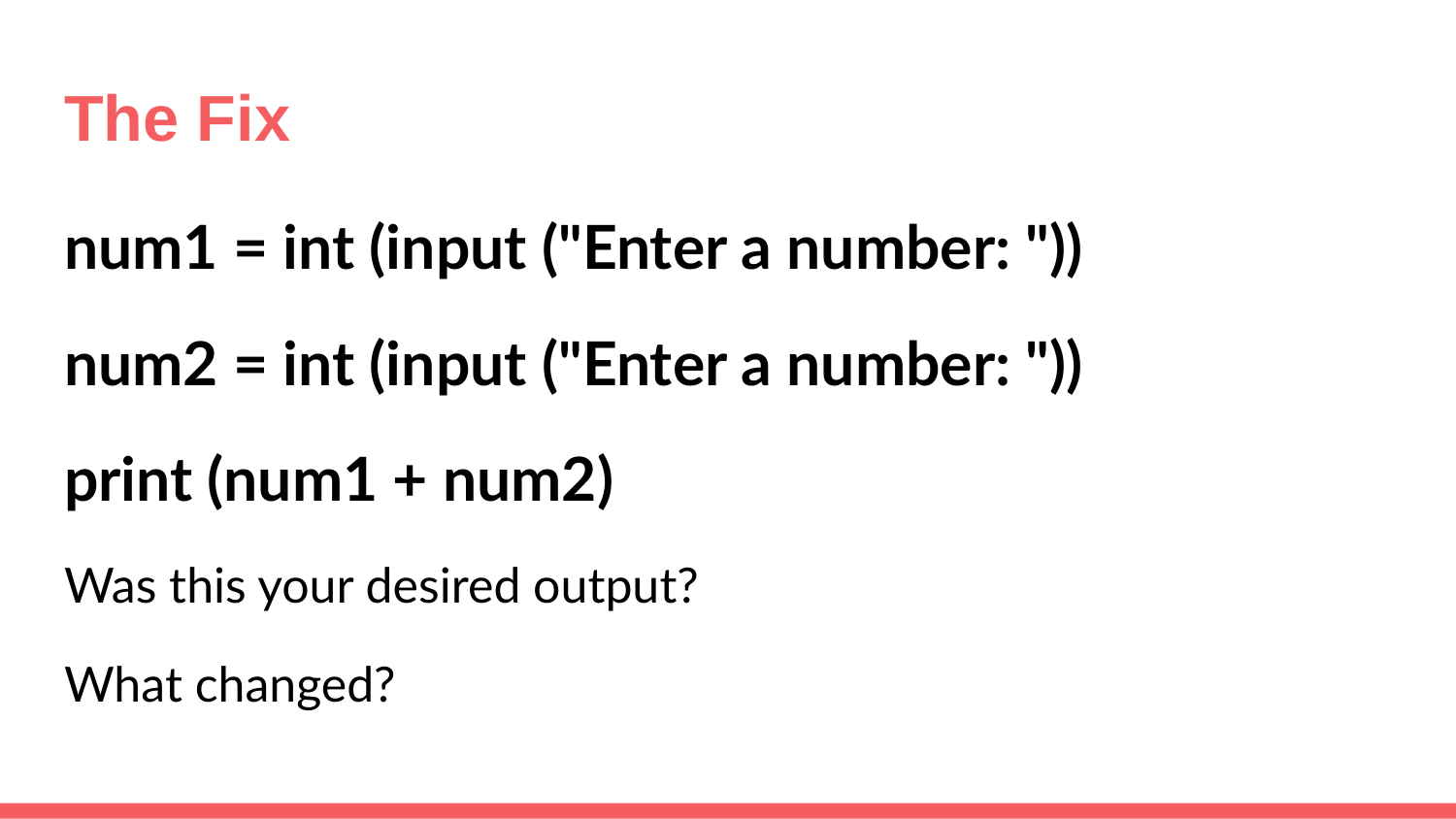

# The Fix
num1 = int (input ("Enter a number: "))
num2 = int (input ("Enter a number: "))
print (num1 + num2)
Was this your desired output?
What changed?